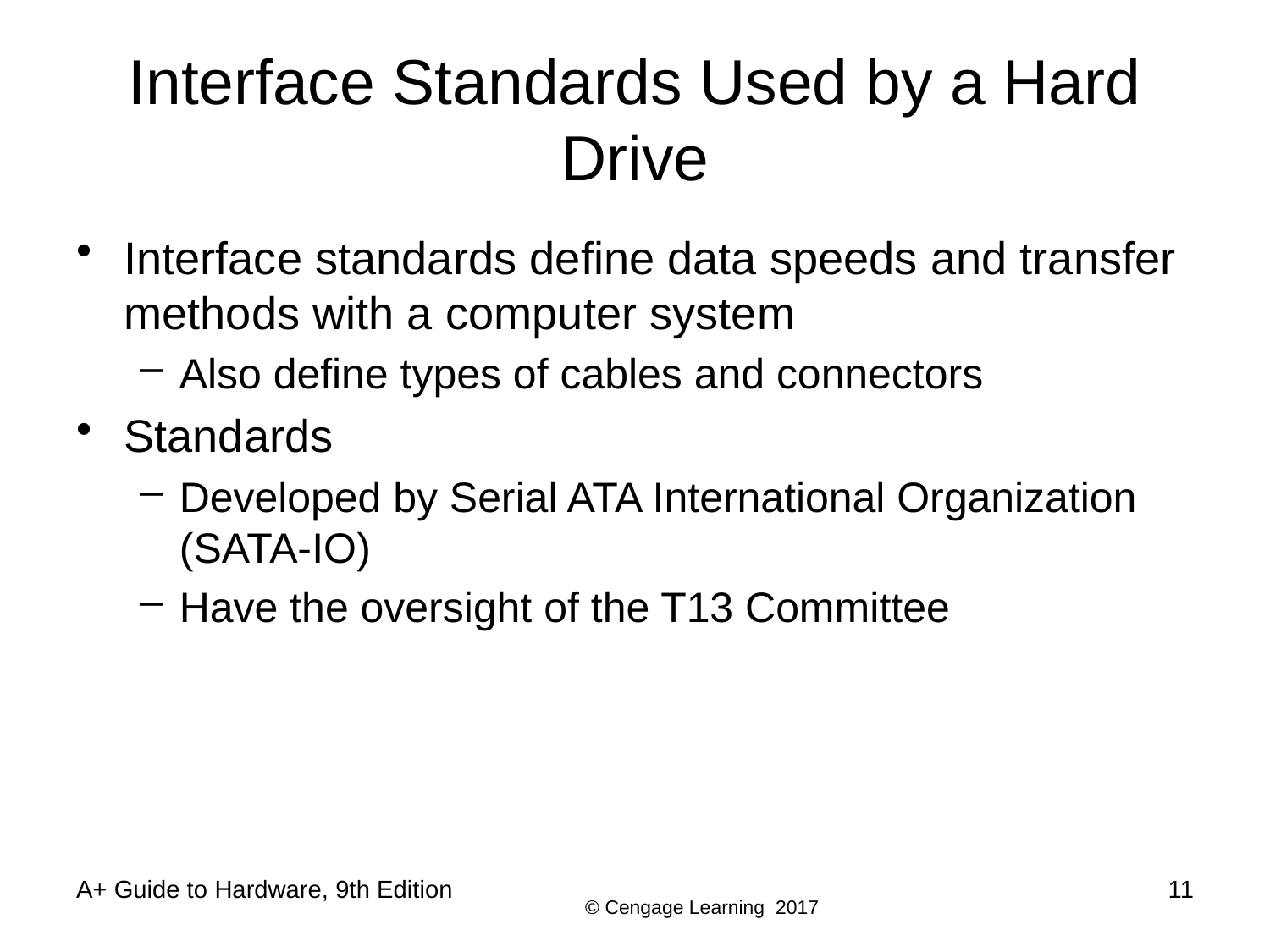

# Interface Standards Used by a Hard Drive
Interface standards define data speeds and transfer methods with a computer system
Also define types of cables and connectors
Standards
Developed by Serial ATA International Organization (SATA-IO)
Have the oversight of the T13 Committee
A+ Guide to Hardware, 9th Edition
11